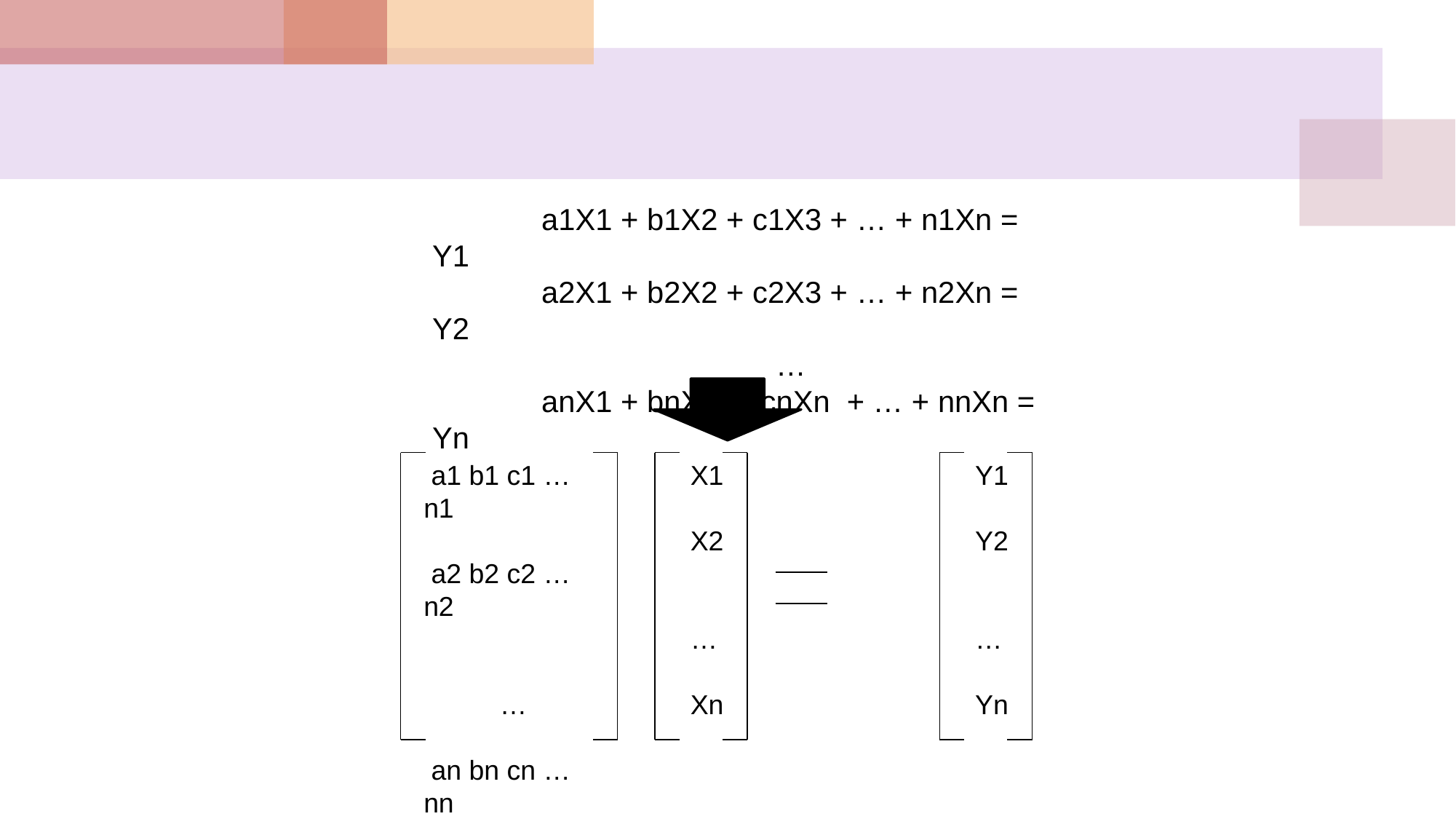

a1X1 + b1X2 + c1X3 + … + n1Xn = Y1
	a2X1 + b2X2 + c2X3 + … + n2Xn = Y2
	                            …
	anX1 + bnX2  + cnXn  + … + nnXn = Yn

X1

X2

…

Xn
Y1

Y2

…

Yn
 a1 b1 c1 … n1

 a2 b2 c2 … n2

          …

 an bn cn … nn